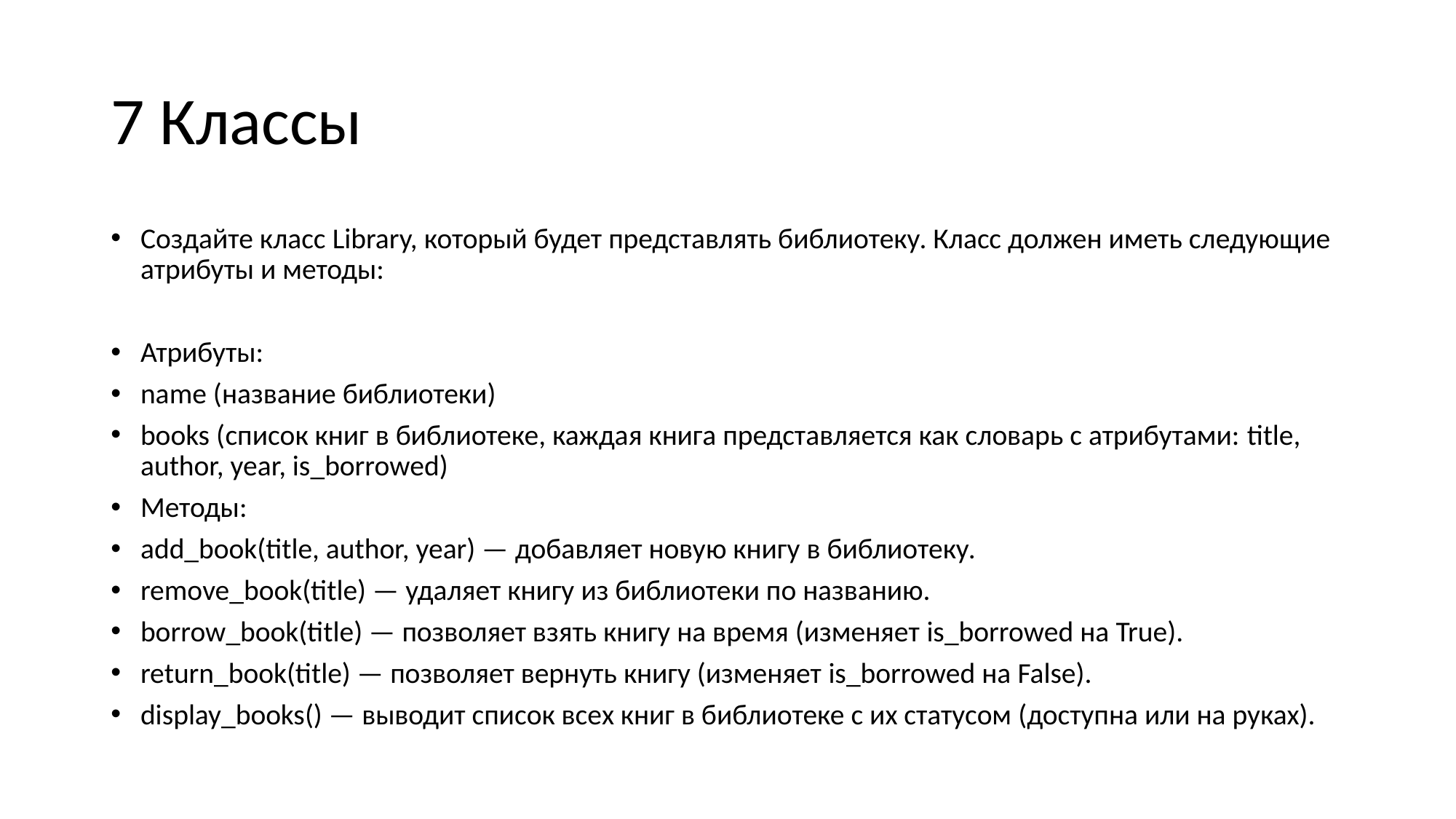

# 7 Классы
Создайте класс Library, который будет представлять библиотеку. Класс должен иметь следующие атрибуты и методы:

Атрибуты:
name (название библиотеки)
books (список книг в библиотеке, каждая книга представляется как словарь с атрибутами: title, author, year, is_borrowed)
Методы:
add_book(title, author, year) — добавляет новую книгу в библиотеку.
remove_book(title) — удаляет книгу из библиотеки по названию.
borrow_book(title) — позволяет взять книгу на время (изменяет is_borrowed на True).
return_book(title) — позволяет вернуть книгу (изменяет is_borrowed на False).
display_books() — выводит список всех книг в библиотеке с их статусом (доступна или на руках).